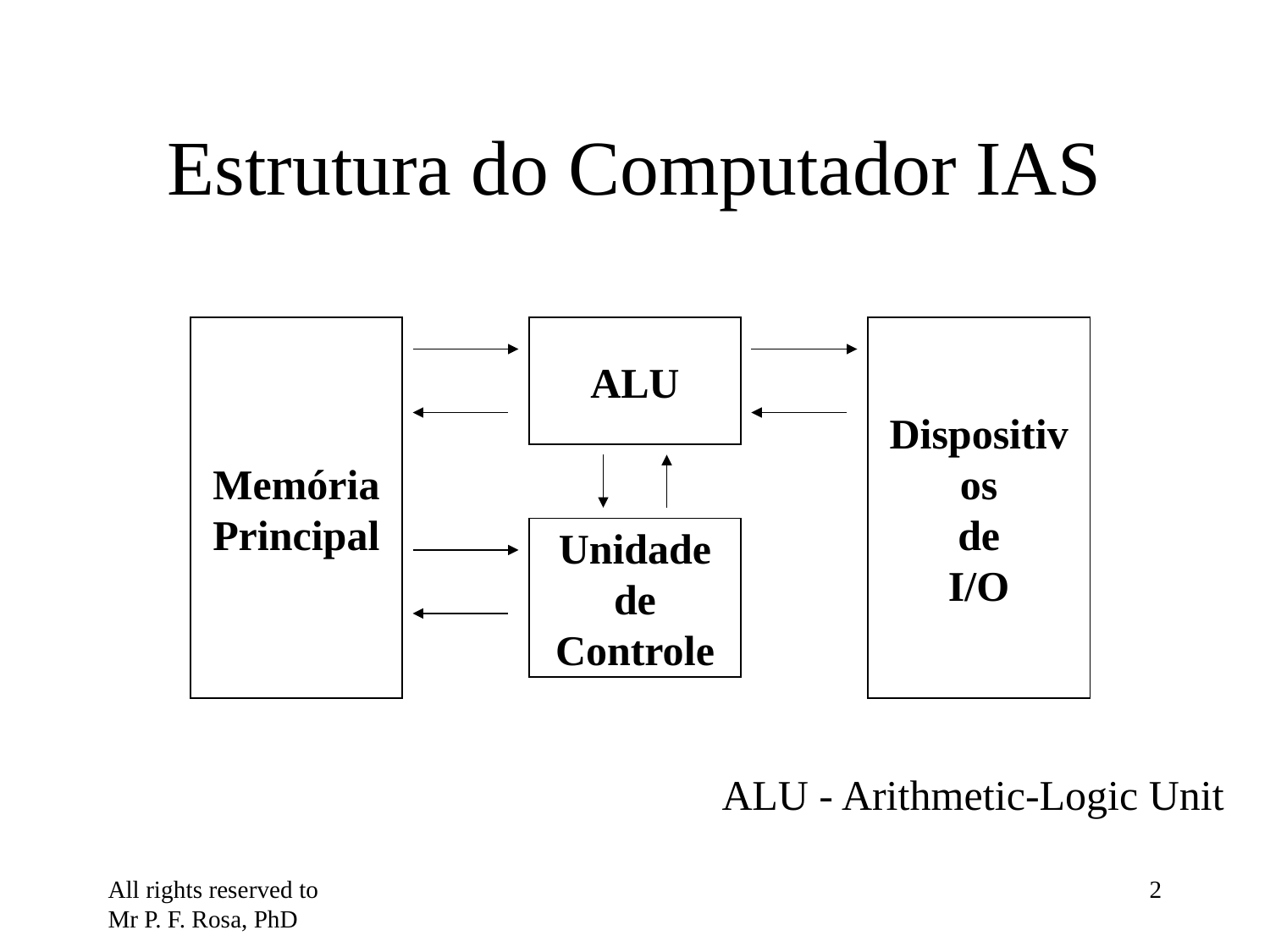

# Estrutura do Computador IAS
Memória
Principal
ALU
Dispositivos
de
I/O
Unidade
de
Controle
ALU - Arithmetic-Logic Unit
All rights reserved to Mr P. F. Rosa, PhD
2